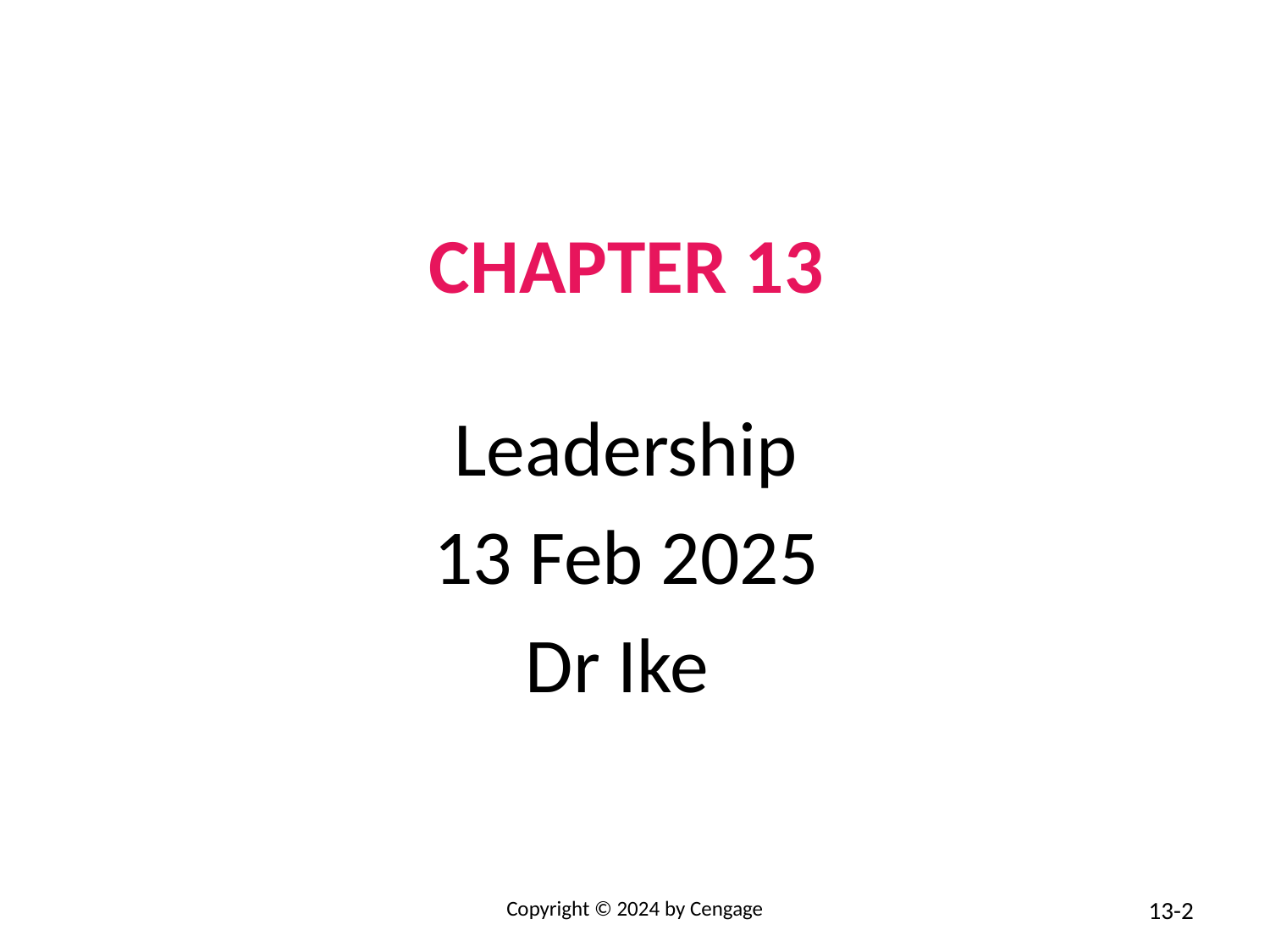

# Chapter 13
Leadership
13 Feb 2025
Dr Ike

Copyright © 2024 by Cengage
13-2